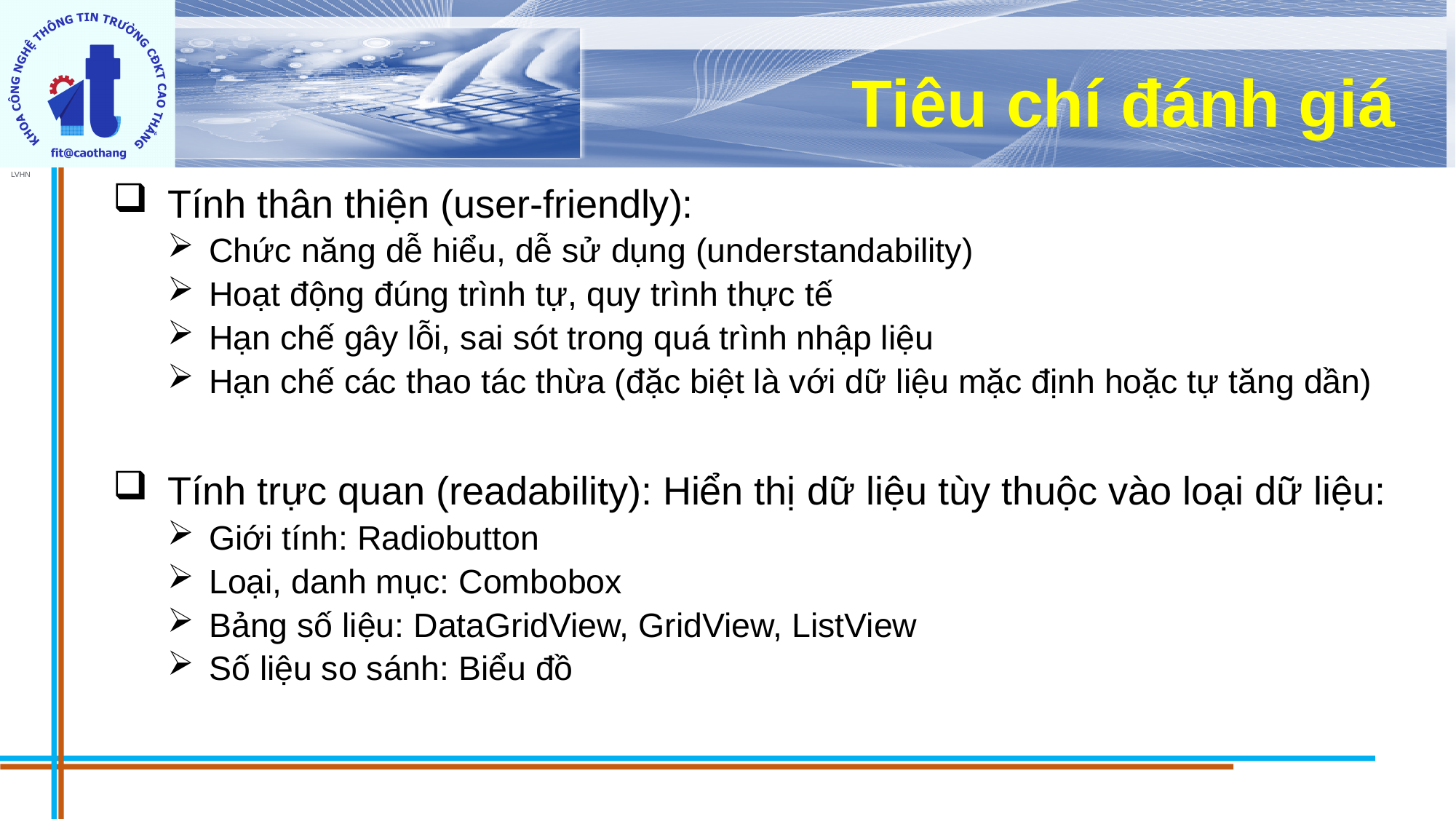

# Tiêu chí đánh giá
Tính thân thiện (user-friendly):
Chức năng dễ hiểu, dễ sử dụng (understandability)
Hoạt động đúng trình tự, quy trình thực tế
Hạn chế gây lỗi, sai sót trong quá trình nhập liệu
Hạn chế các thao tác thừa (đặc biệt là với dữ liệu mặc định hoặc tự tăng dần)

Tính trực quan (readability): Hiển thị dữ liệu tùy thuộc vào loại dữ liệu:
Giới tính: Radiobutton
Loại, danh mục: Combobox
Bảng số liệu: DataGridView, GridView, ListView
Số liệu so sánh: Biểu đồ